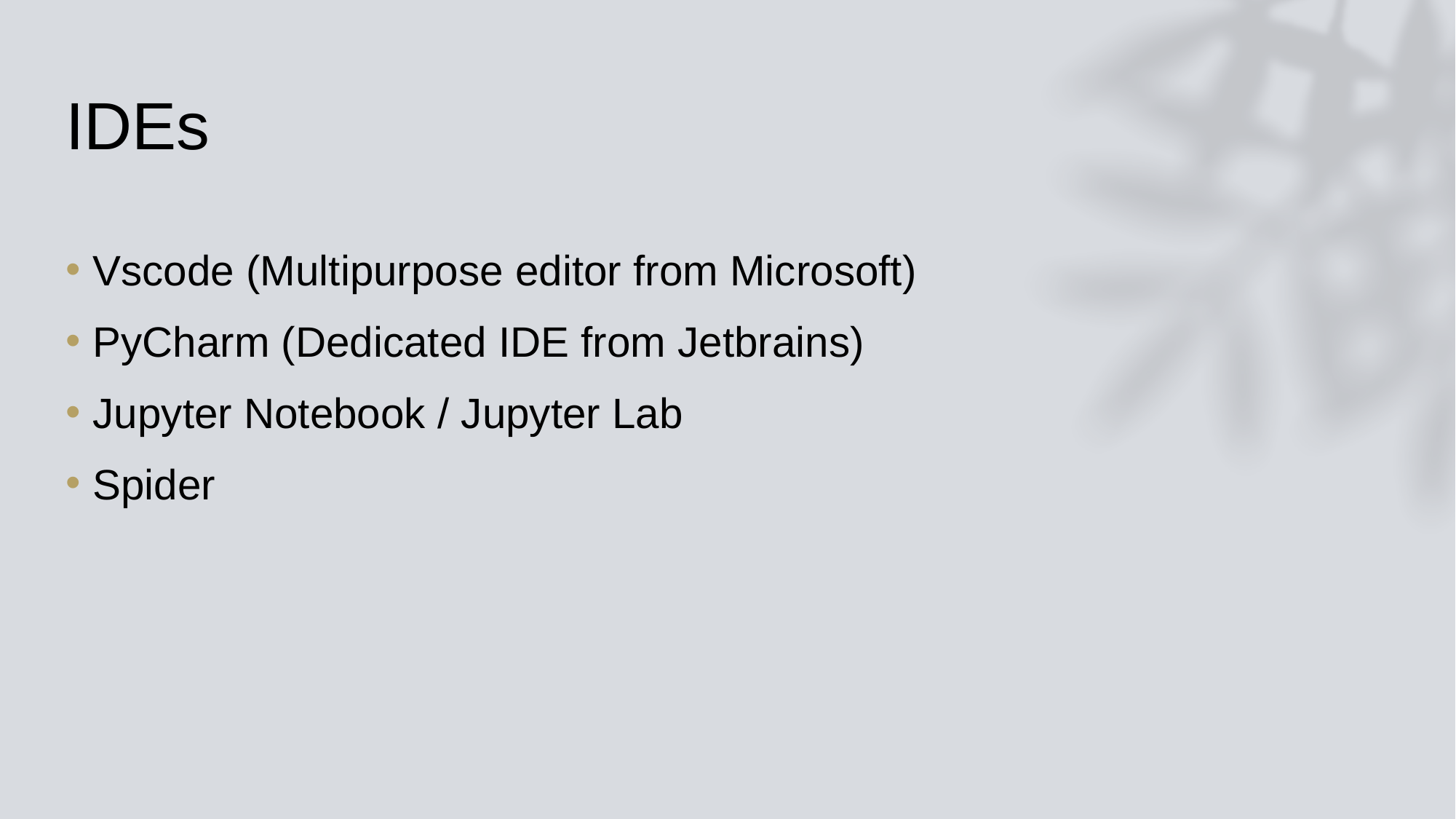

# IDEs
Vscode (Multipurpose editor from Microsoft)
PyCharm (Dedicated IDE from Jetbrains)
Jupyter Notebook / Jupyter Lab
Spider